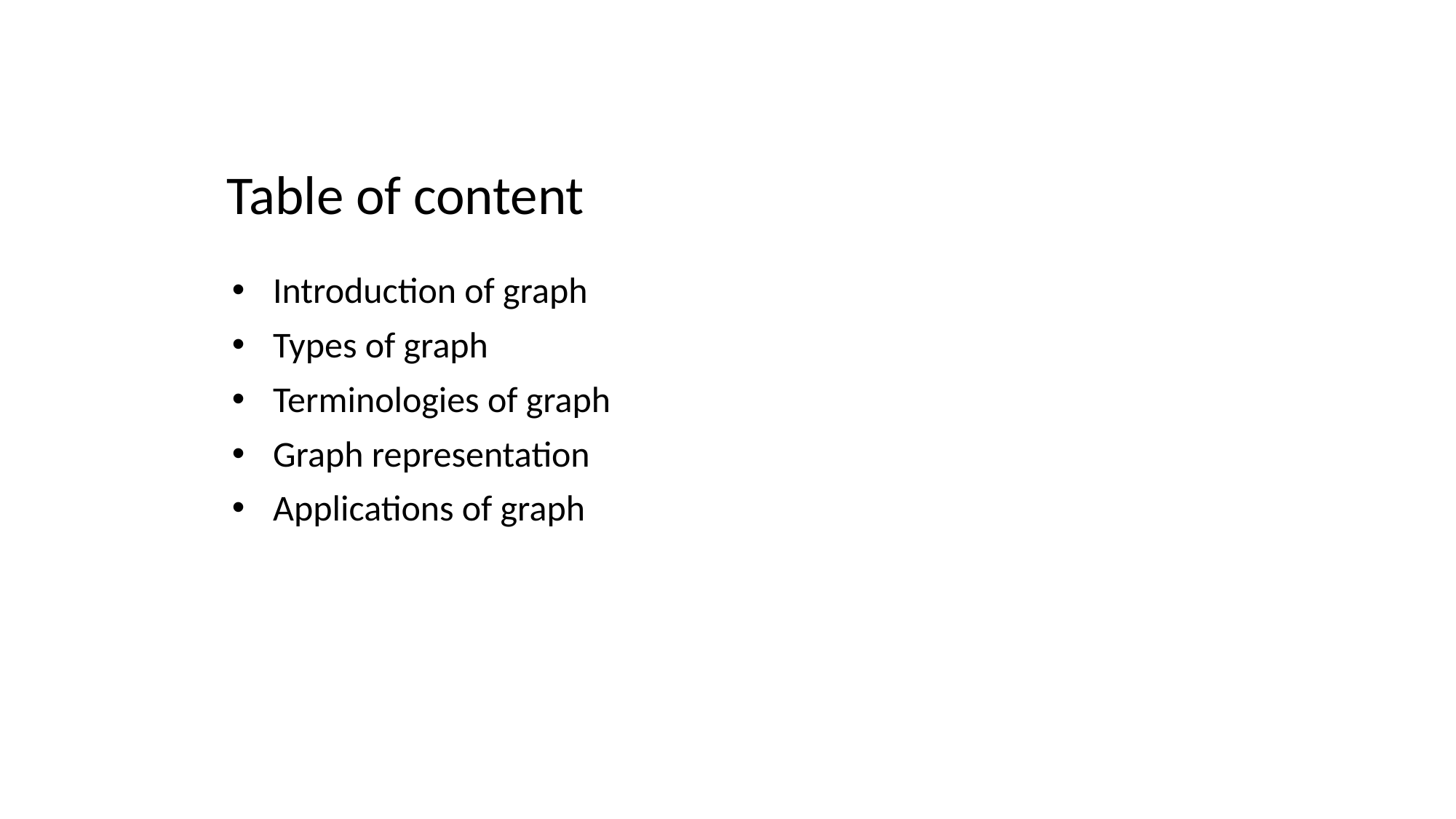

# Table of content
Introduction of graph
Types of graph
Terminologies of graph
Graph representation
Applications of graph